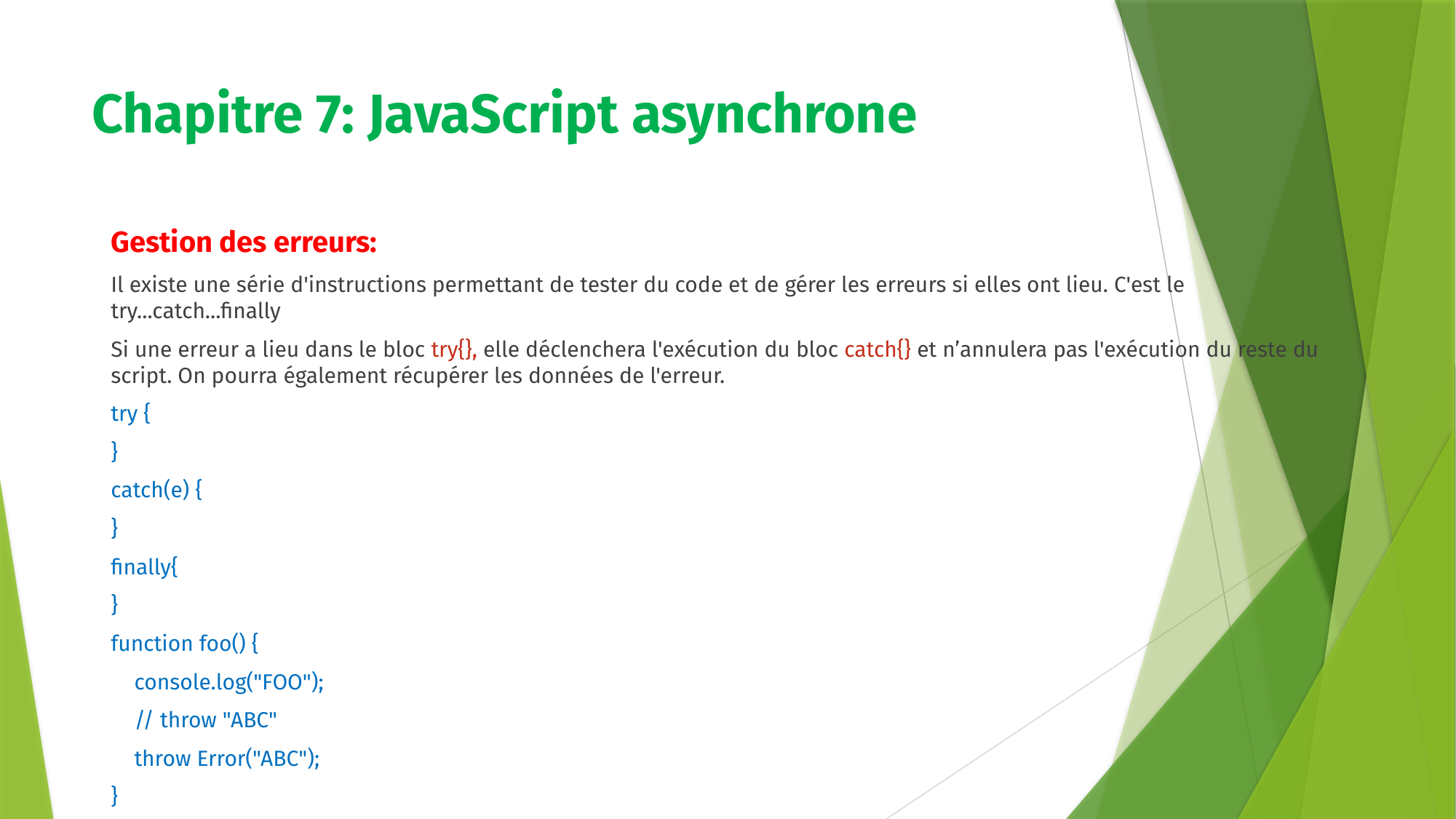

# Chapitre 7: JavaScript asynchrone
Gestion des erreurs:
Il existe une série d'instructions permettant de tester du code et de gérer les erreurs si elles ont lieu. C'est le try...catch...finally
Si une erreur a lieu dans le bloc try{}, elle déclenchera l'exécution du bloc catch{} et n’annulera pas l'exécution du reste du script. On pourra également récupérer les données de l'erreur.
try {
}
catch(e) {
}
finally{
}
function foo() {
    console.log("FOO");
    // throw "ABC"
    throw Error("ABC");
}